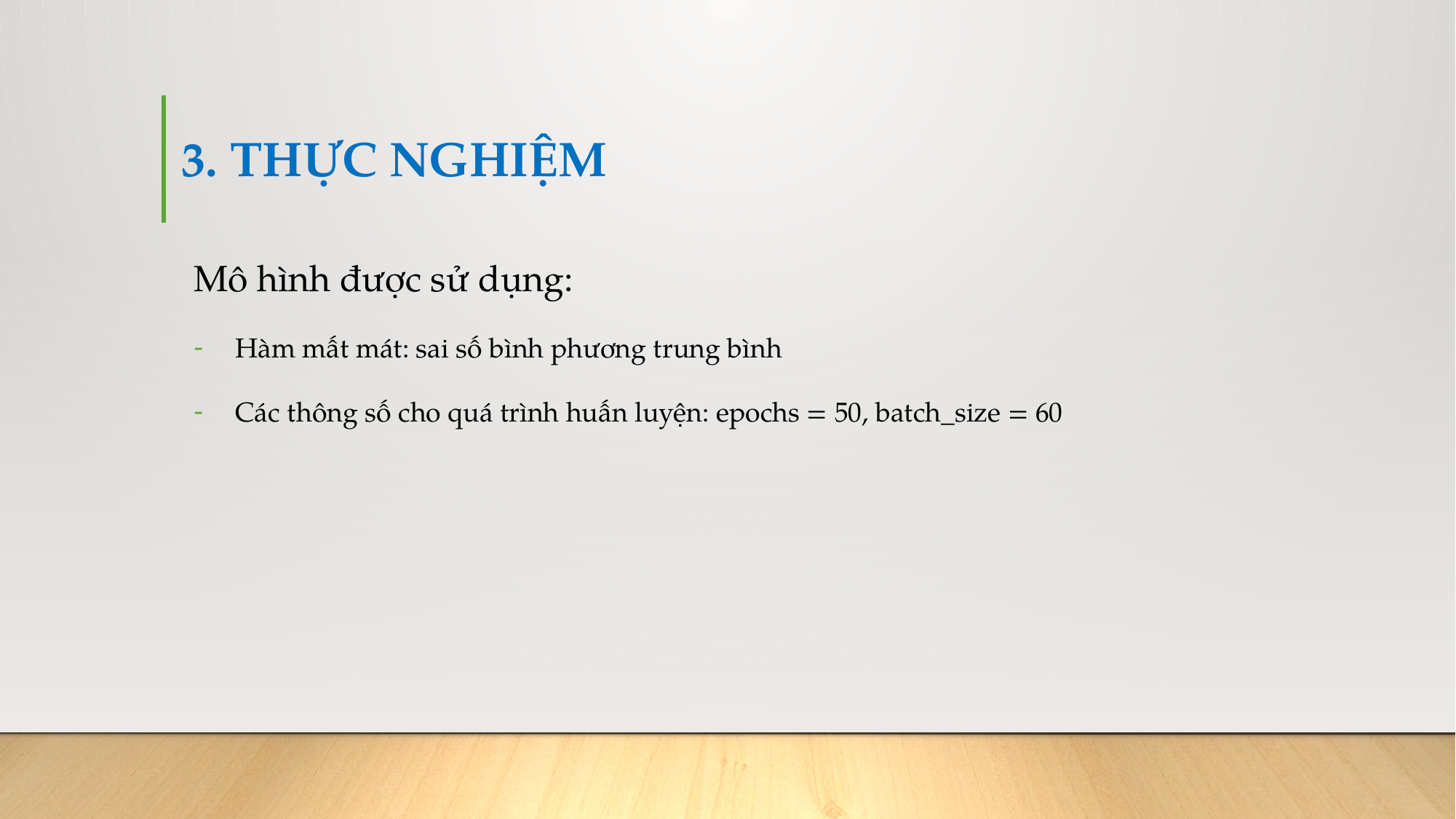

# 3. THỰC NGHIỆM
Mô hình được sử dụng:
Hàm mất mát: sai số bình phương trung bình
Các thông số cho quá trình huấn luyện: epochs = 50, batch_size = 60